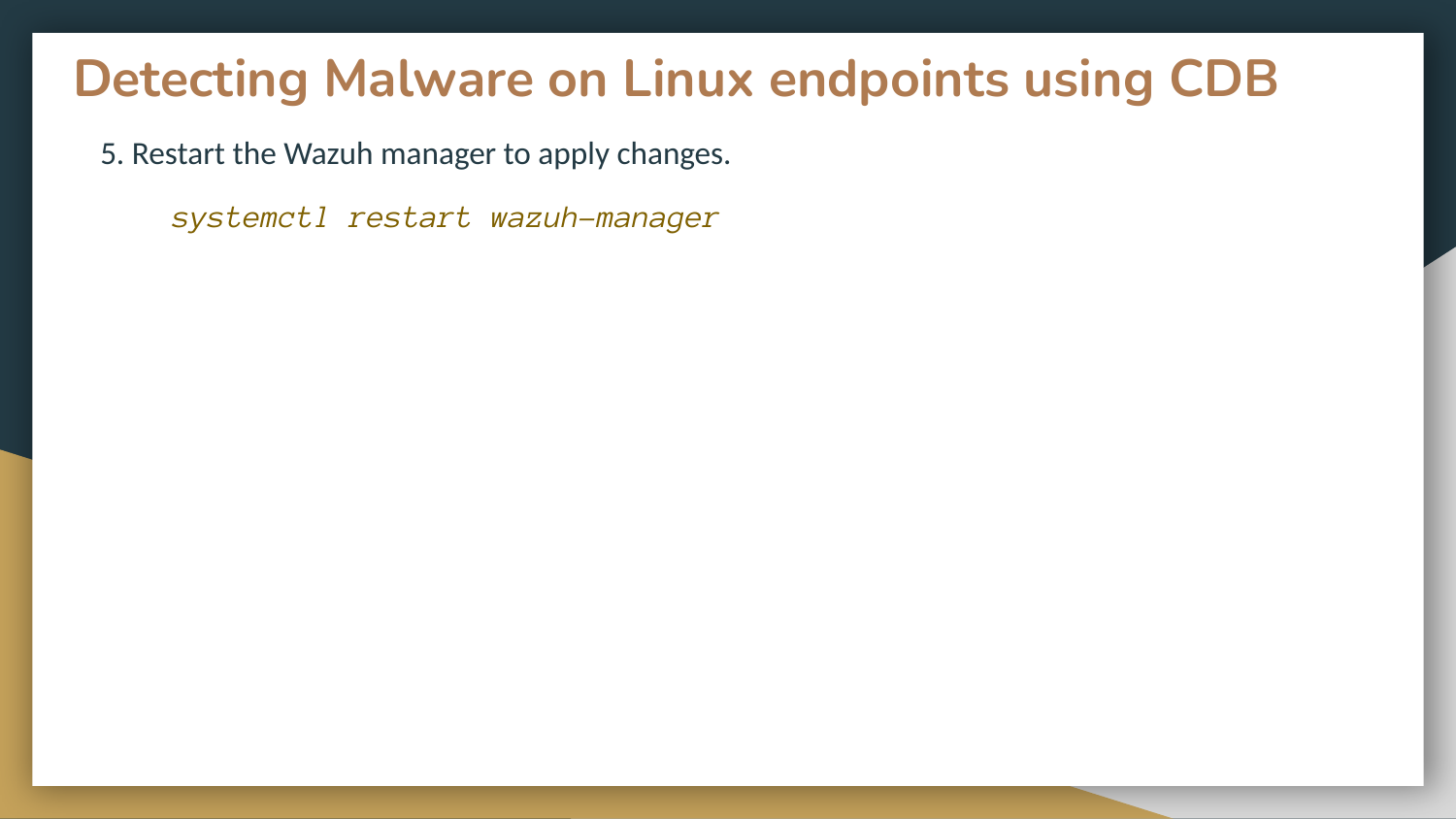

# Detecting Malware on Linux endpoints using CDB
5. Restart the Wazuh manager to apply changes.
systemctl restart wazuh-manager